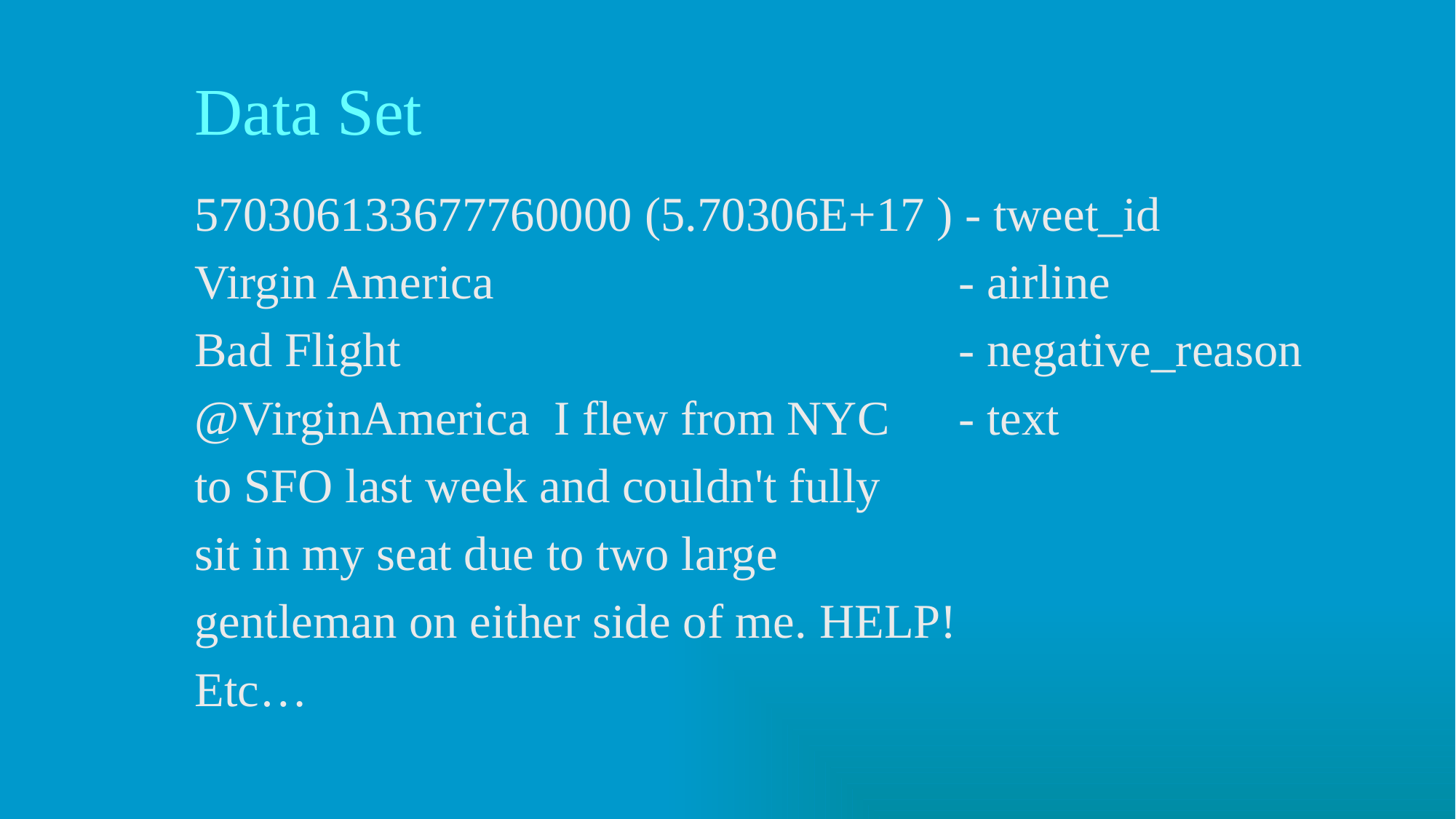

# Data Set
570306133677760000 (5.70306E+17 ) - tweet_id
Virgin America					- airline
Bad Flight						- negative_reason
@VirginAmerica  I flew from NYC 	- text
to SFO last week and couldn't fully
sit in my seat due to two large
gentleman on either side of me. HELP!
Etc…